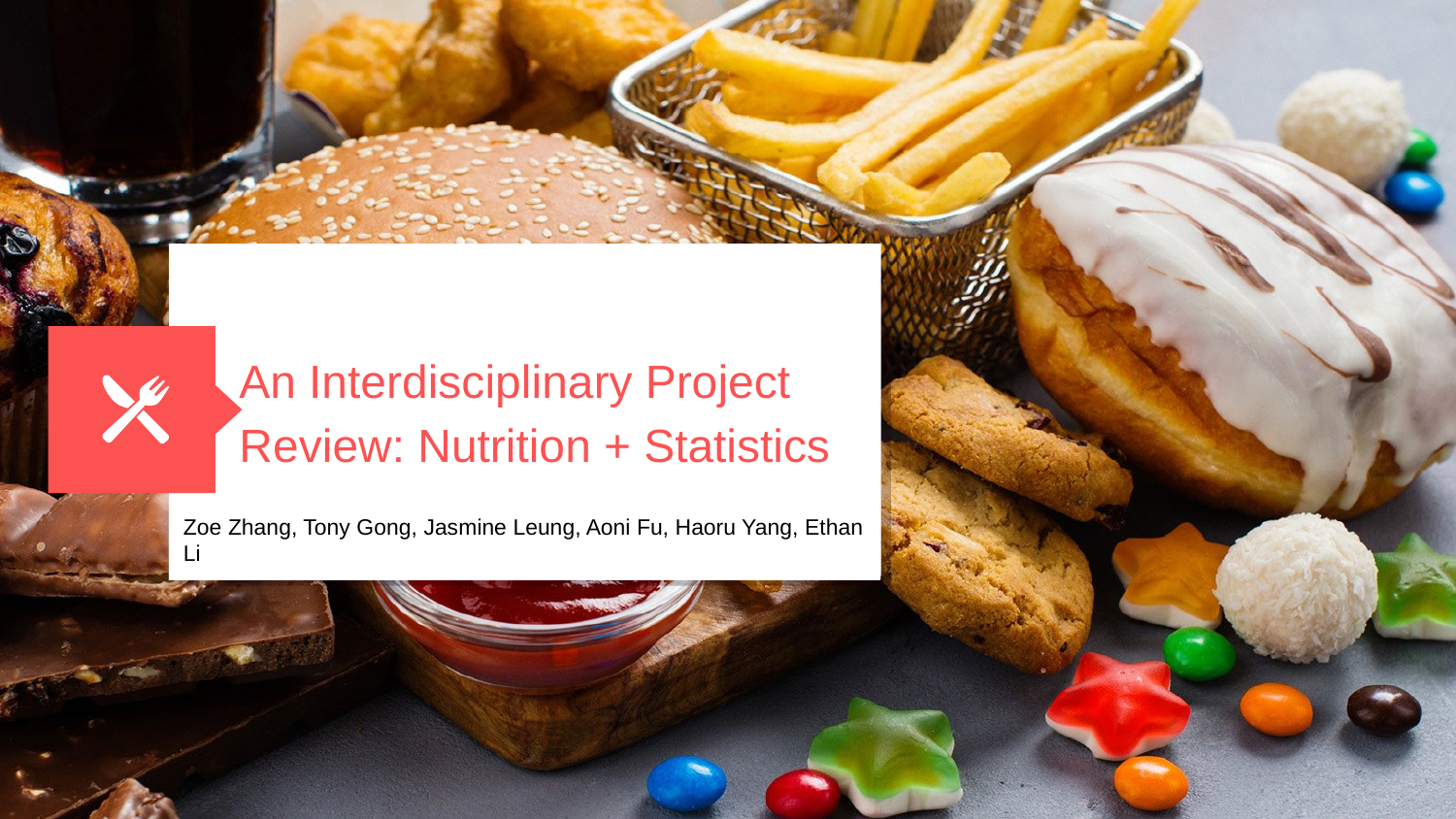

# An Interdisciplinary Project Review: Nutrition + Statistics

Zoe Zhang, Tony Gong, Jasmine Leung, Aoni Fu, Haoru Yang, Ethan Li